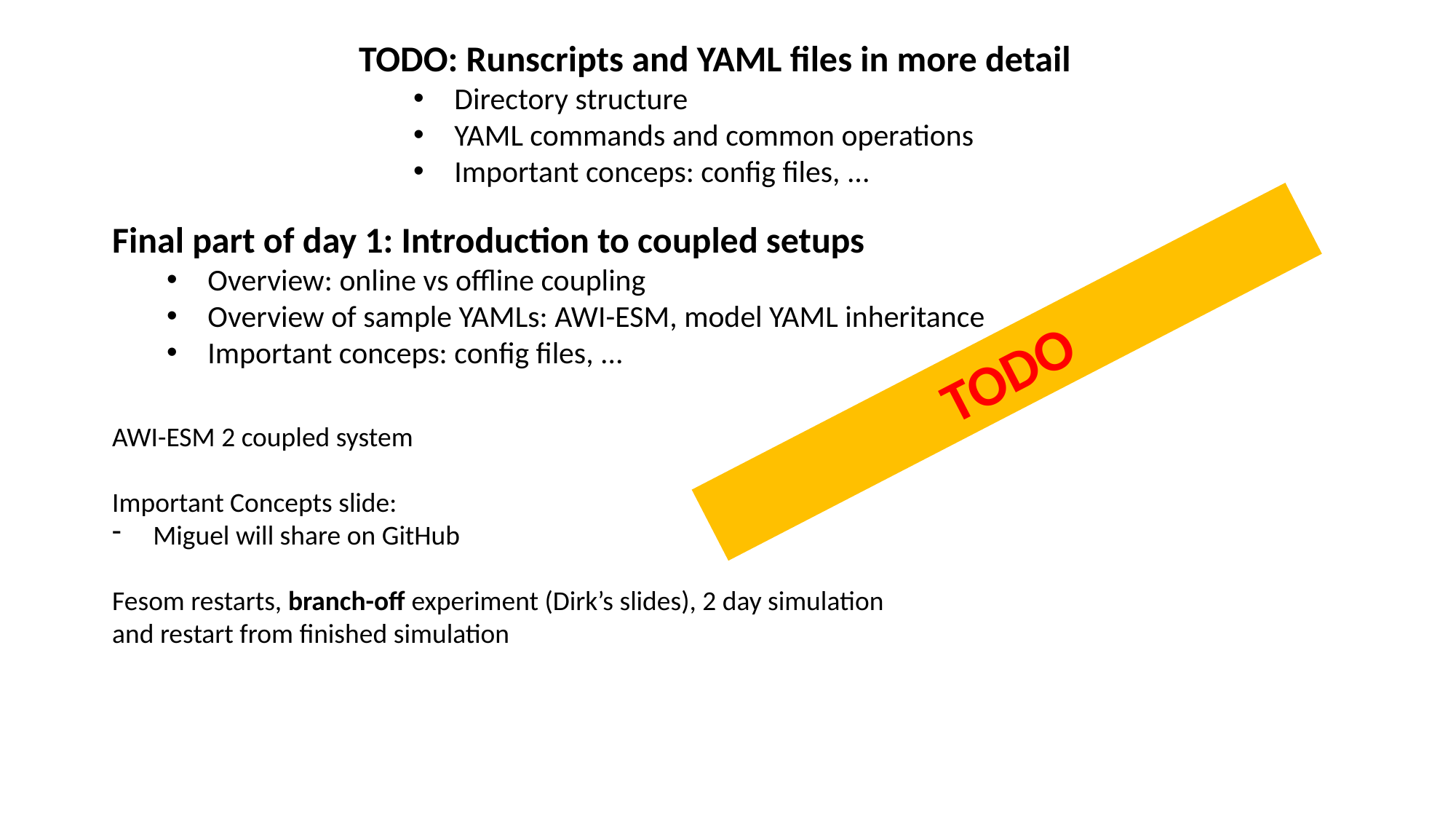

TODO: Runscripts and YAML files in more detail
Directory structure
YAML commands and common operations
Important conceps: config files, ...

Final part of day 1: Introduction to coupled setups
Overview: online vs offline coupling
Overview of sample YAMLs: AWI-ESM, model YAML inheritance
Important conceps: config files, ...

TODO
AWI-ESM 2 coupled system

Important Concepts slide:
Miguel will share on GitHub

Fesom restarts, branch-off experiment (Dirk’s slides), 2 day simulation and restart from finished simulation